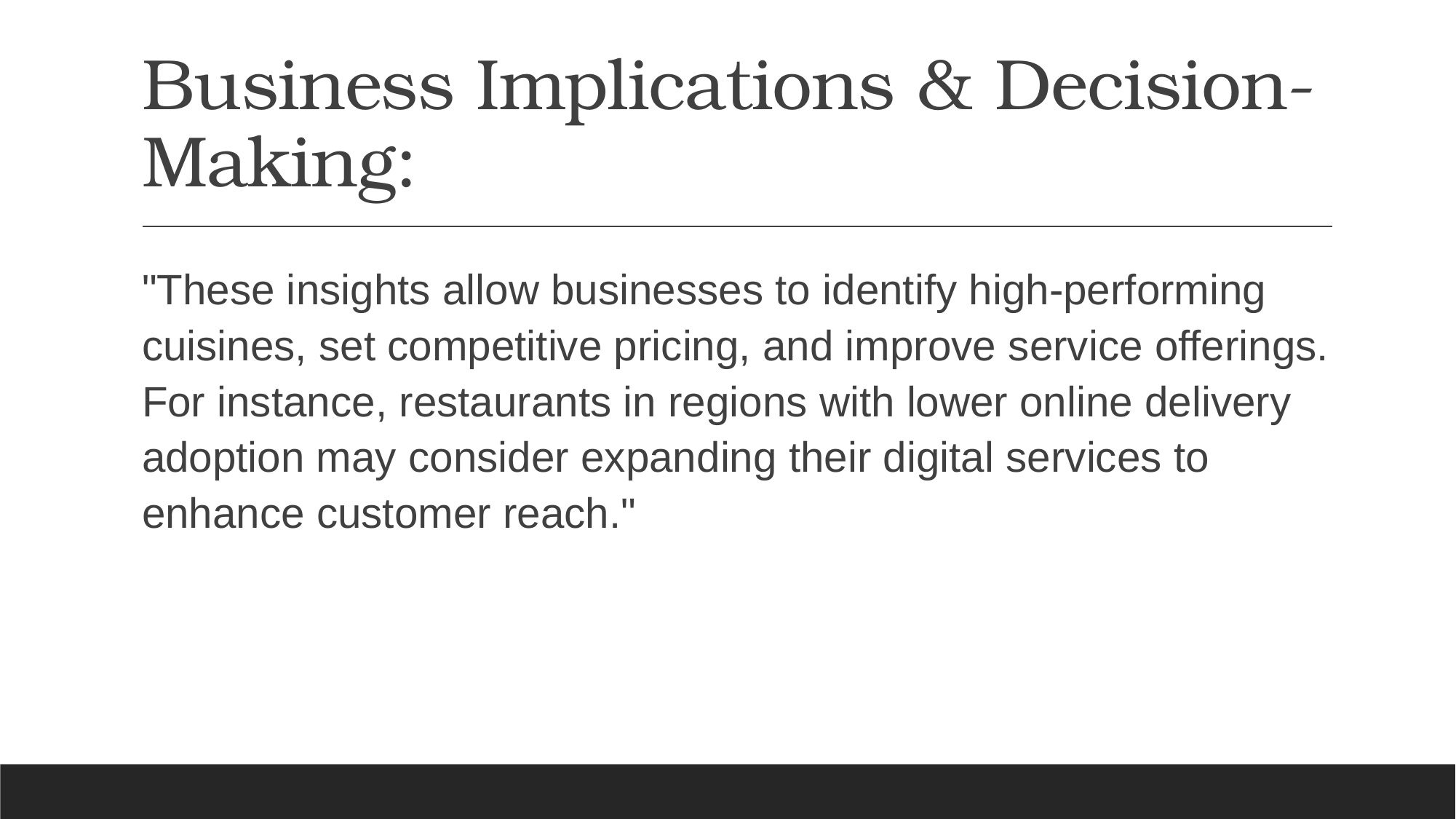

# Business Implications & Decision-Making:
"These insights allow businesses to identify high-performing cuisines, set competitive pricing, and improve service offerings. For instance, restaurants in regions with lower online delivery adoption may consider expanding their digital services to enhance customer reach."